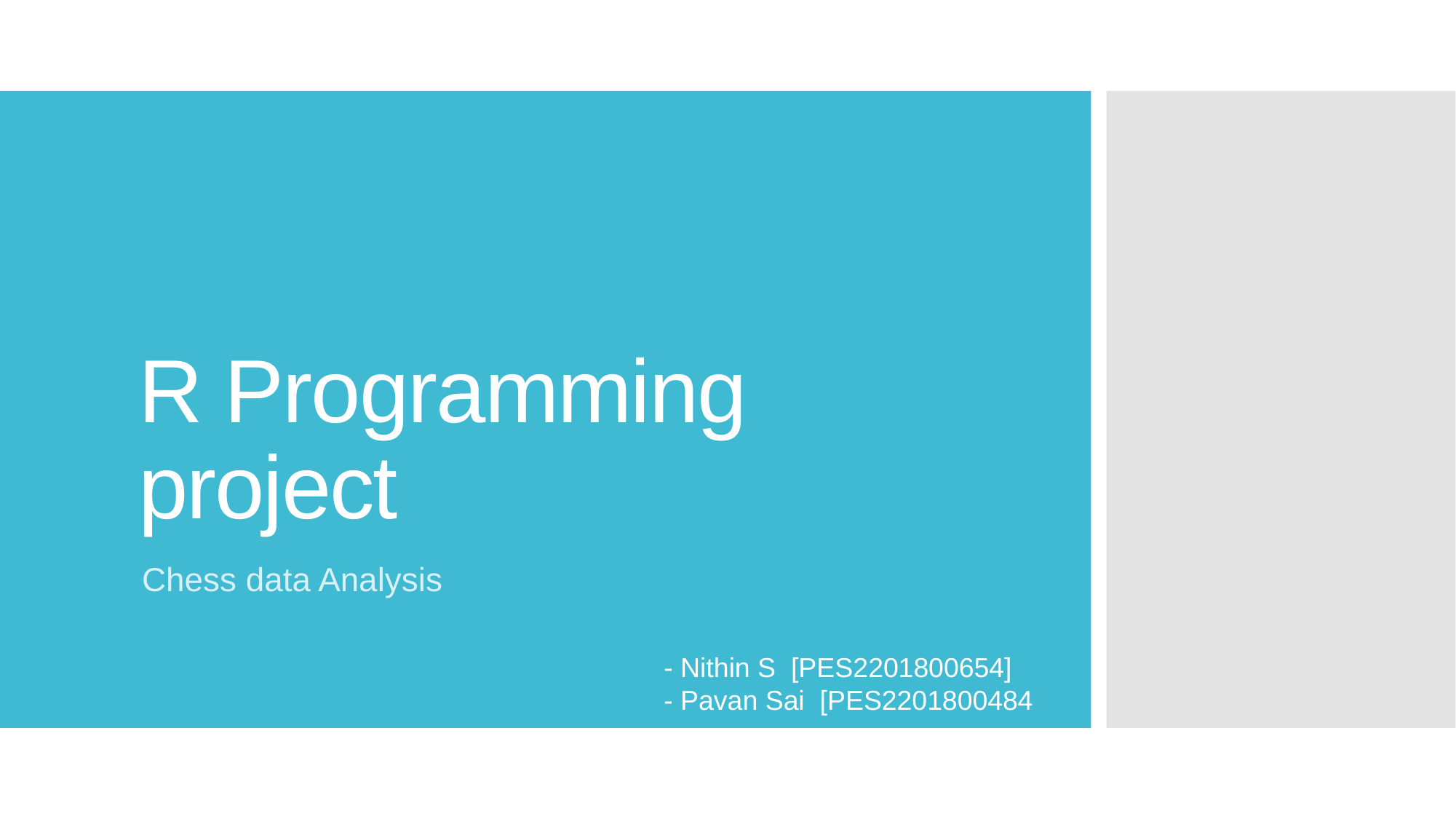

R Programming project
Chess data Analysis
- Nithin S  [PES2201800654]
- Pavan Sai  [PES2201800484